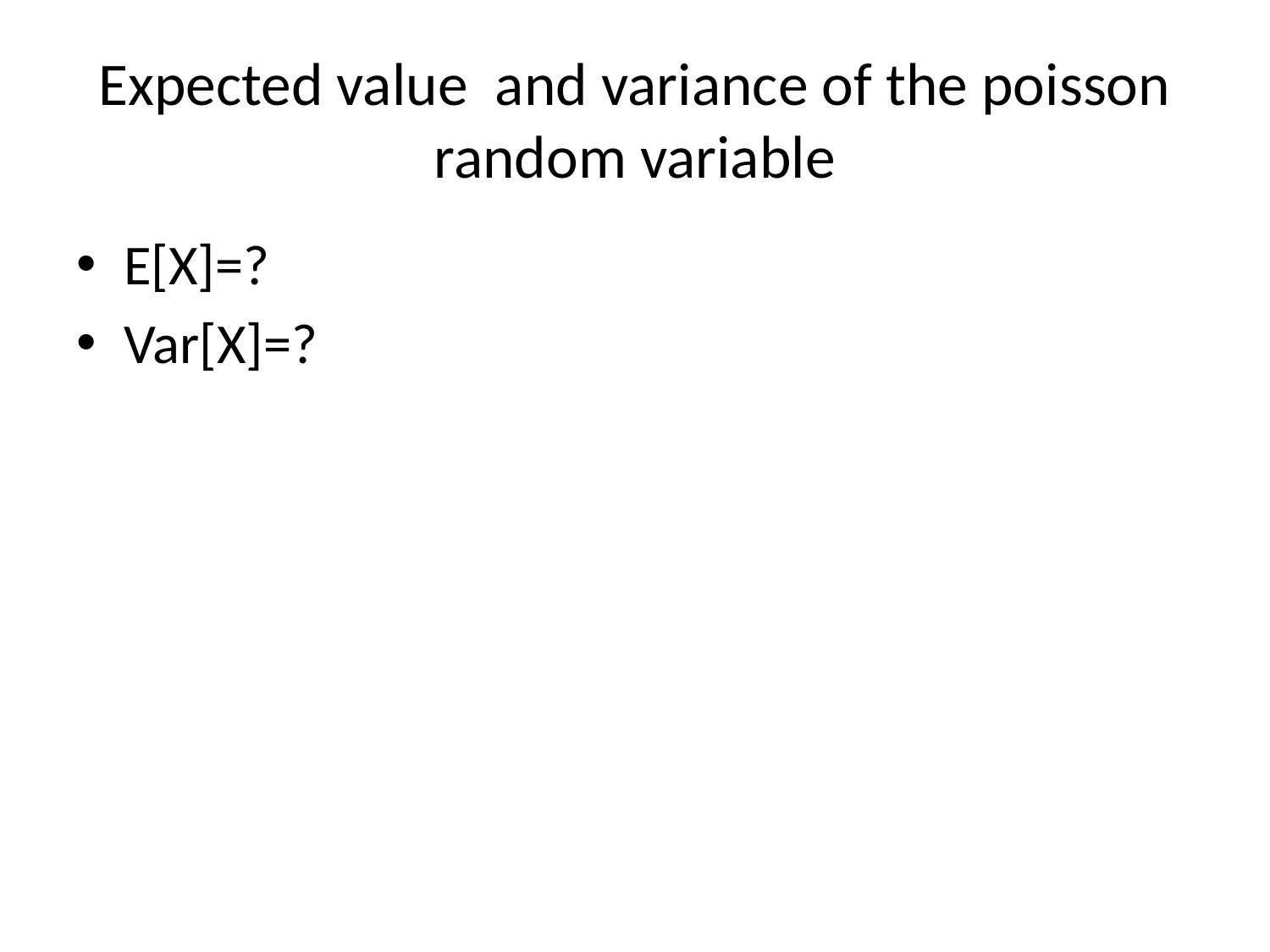

# Expected value  and variance of the poisson random variable
E[X]=?
Var[X]=?